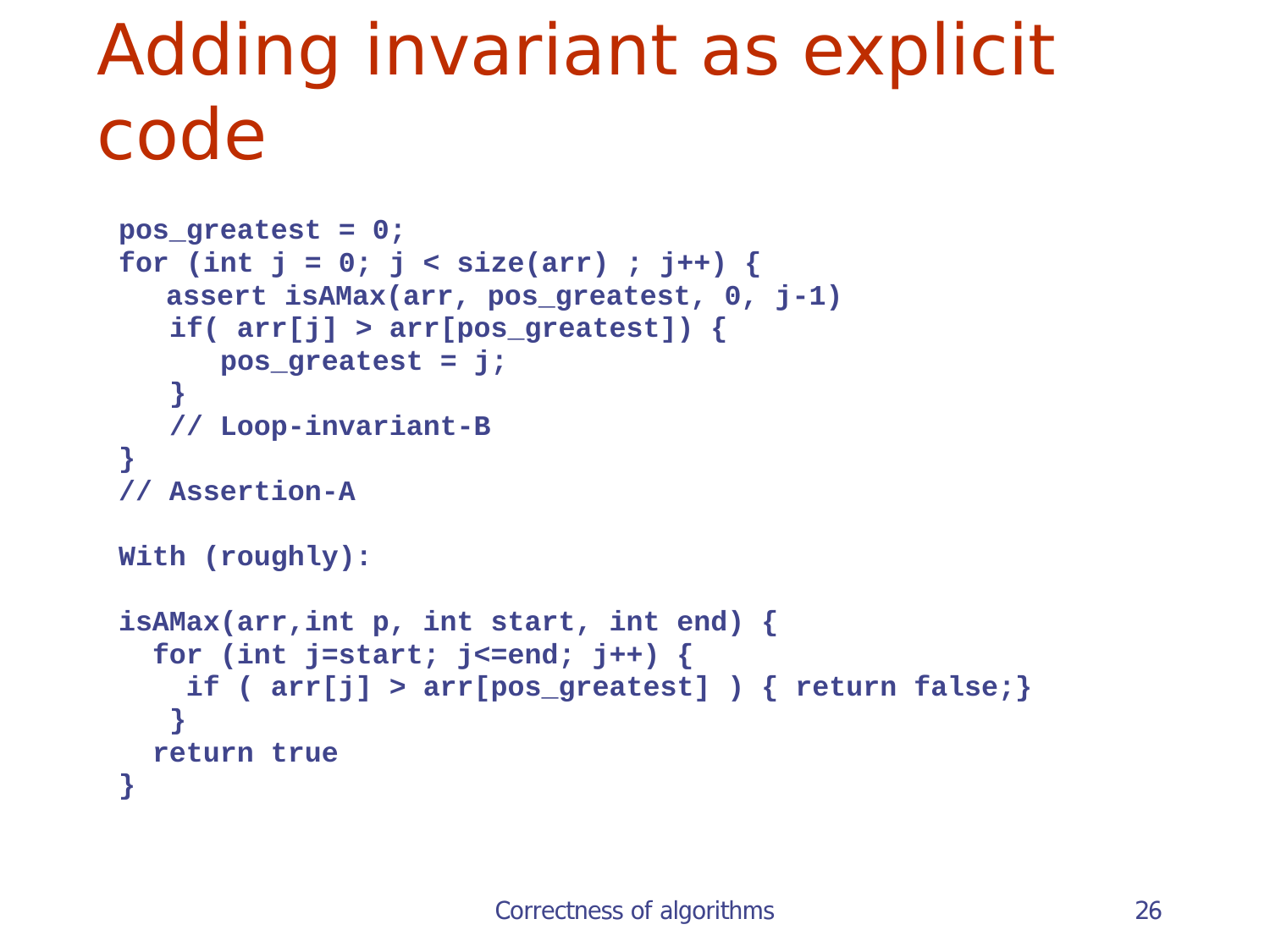

Adding invariant as explicit code
pos_greatest = 0;
for (int j = 0; j < size(arr) ; j++) {
	assert isAMax(arr, pos_greatest, 0, j-1)
   if( arr[j] > arr[pos_greatest]) {
      pos_greatest = j;
   }
   // Loop-invariant-B
}
// Assertion-A

With (roughly):

isAMax(arr,int p, int start, int end) {
  for (int j=start; j<=end; j++) {
    if ( arr[j] > arr[pos_greatest] ) { return false;}
   }
  return true
}
Correctness of algorithms
26